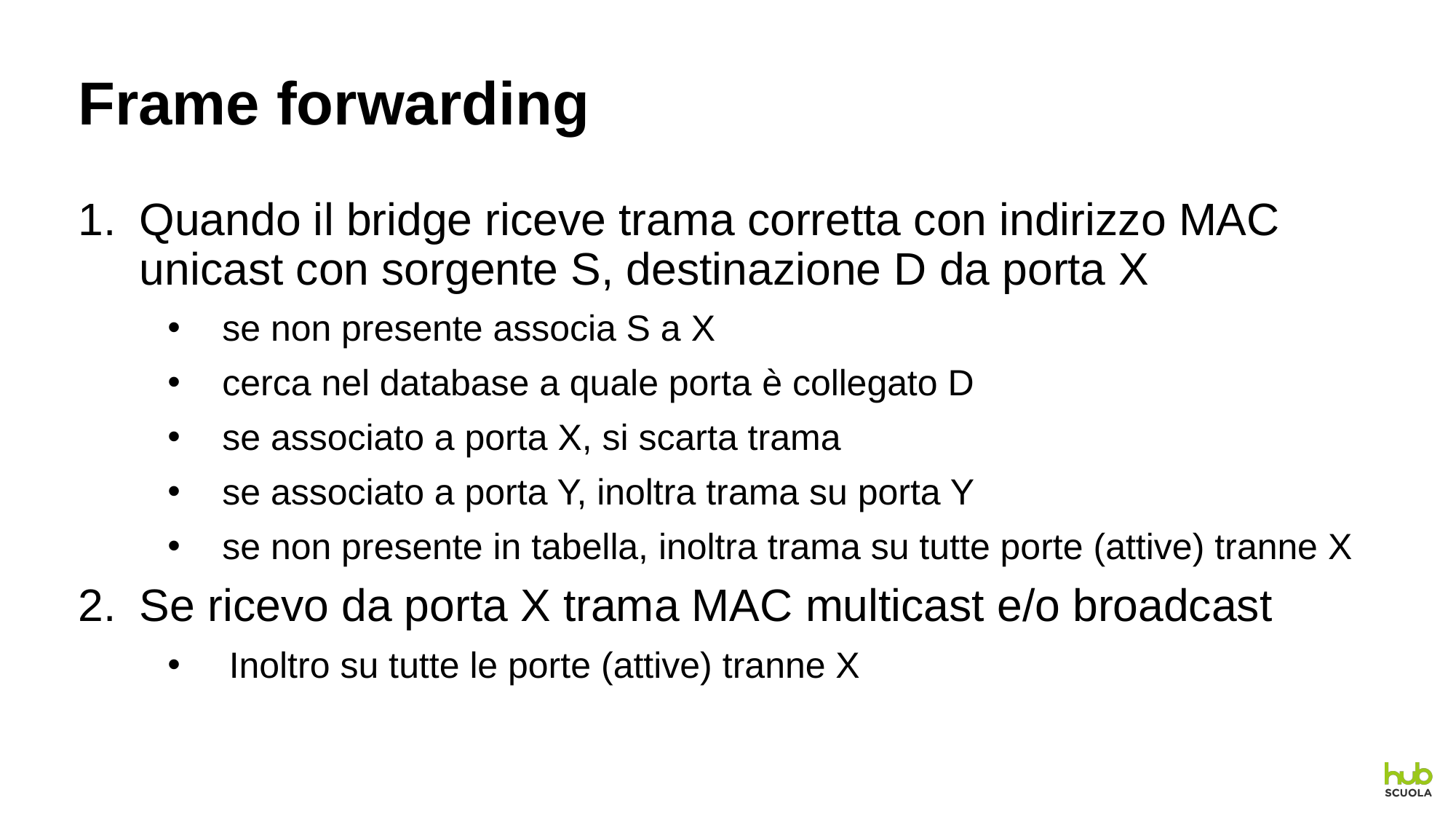

# Frame forwarding
Quando il bridge riceve trama corretta con indirizzo MAC unicast con sorgente S, destinazione D da porta X
se non presente associa S a X
cerca nel database a quale porta è collegato D
se associato a porta X, si scarta trama
se associato a porta Y, inoltra trama su porta Y
se non presente in tabella, inoltra trama su tutte porte (attive) tranne X
Se ricevo da porta X trama MAC multicast e/o broadcast
Inoltro su tutte le porte (attive) tranne X